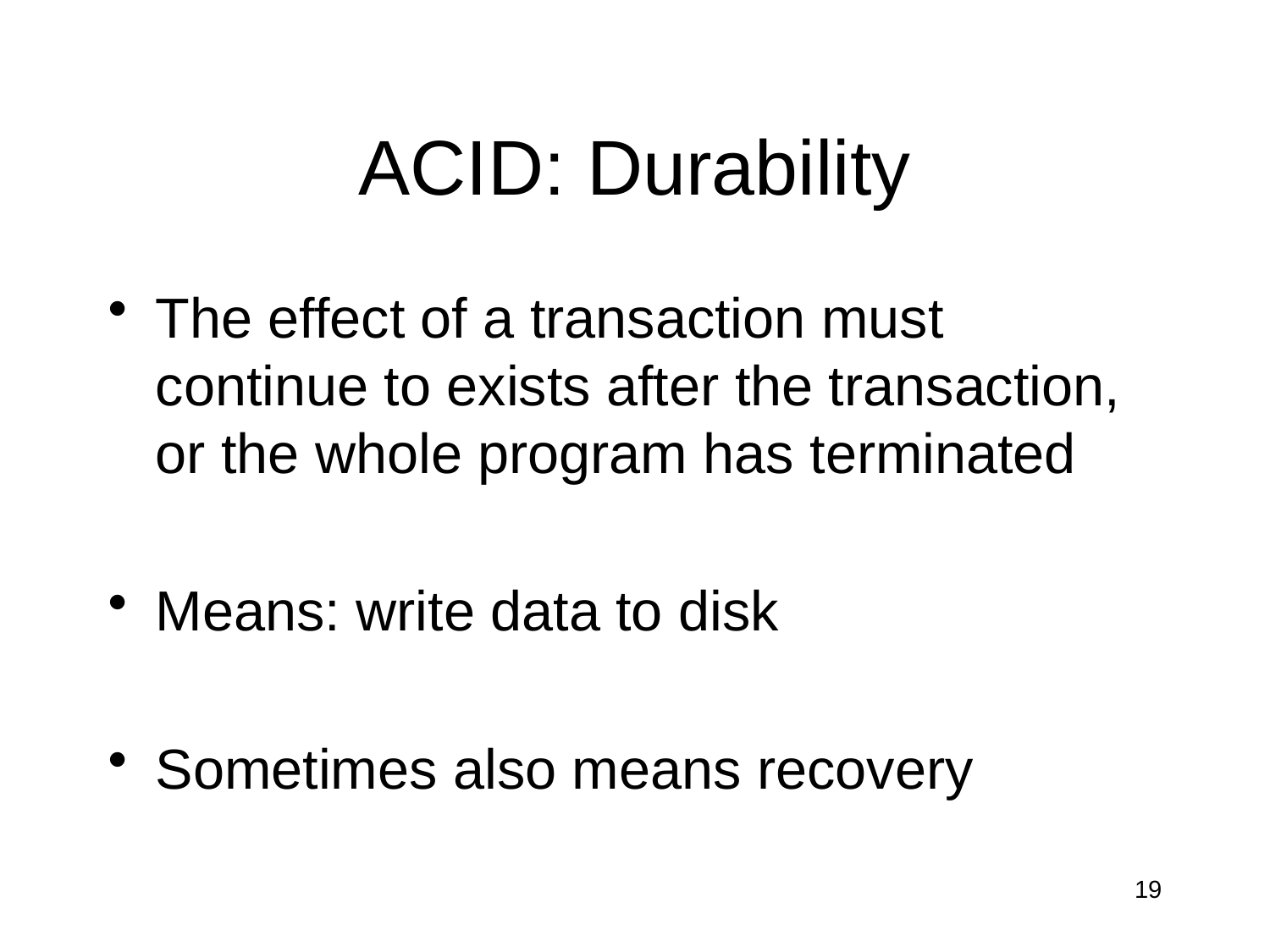

# ACID: Durability
The effect of a transaction must continue to exists after the transaction, or the whole program has terminated

Means: write data to disk

Sometimes also means recovery

19